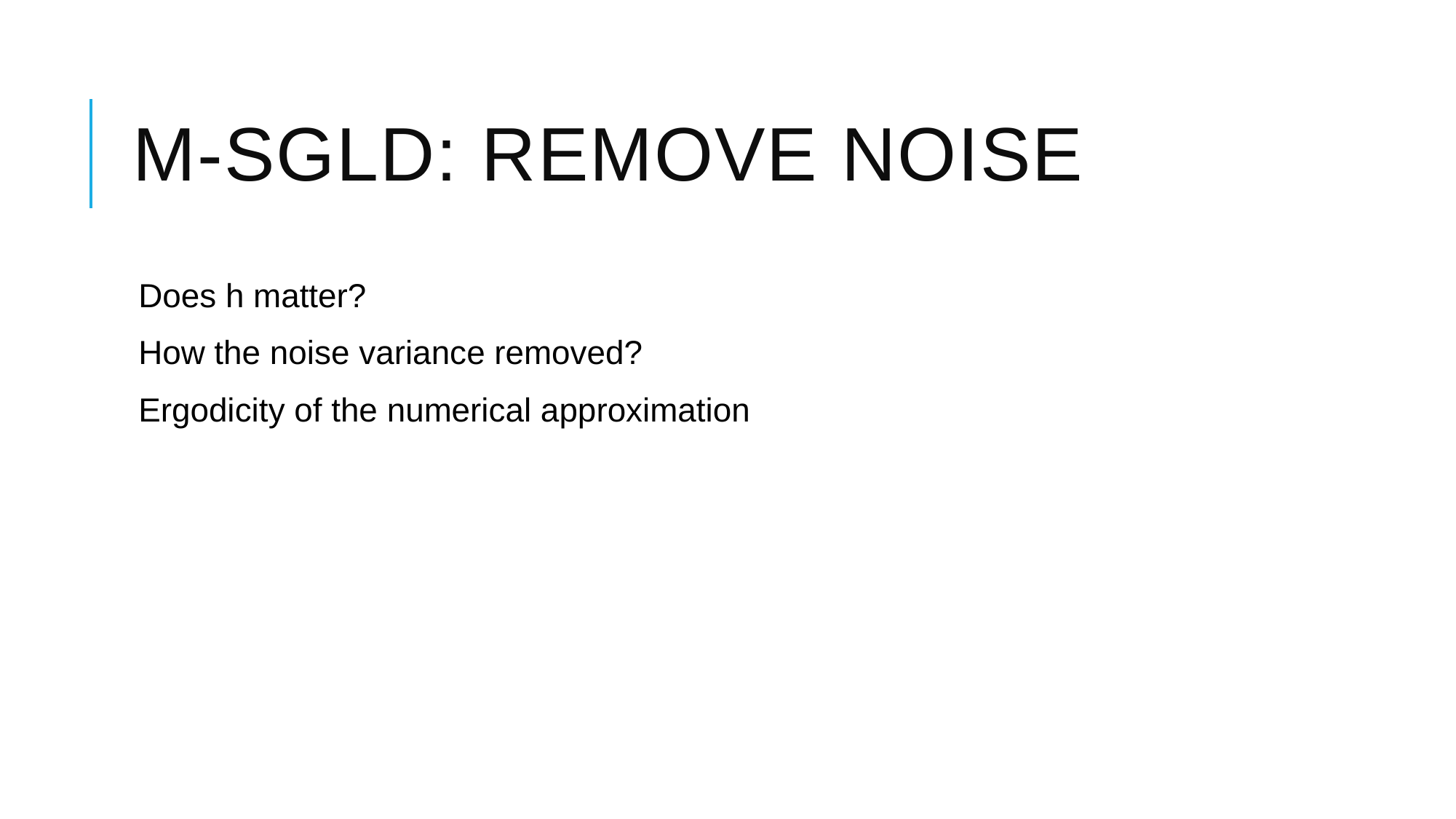

# M-sgld: remove noise
Does h matter?
How the noise variance removed?
Ergodicity of the numerical approximation